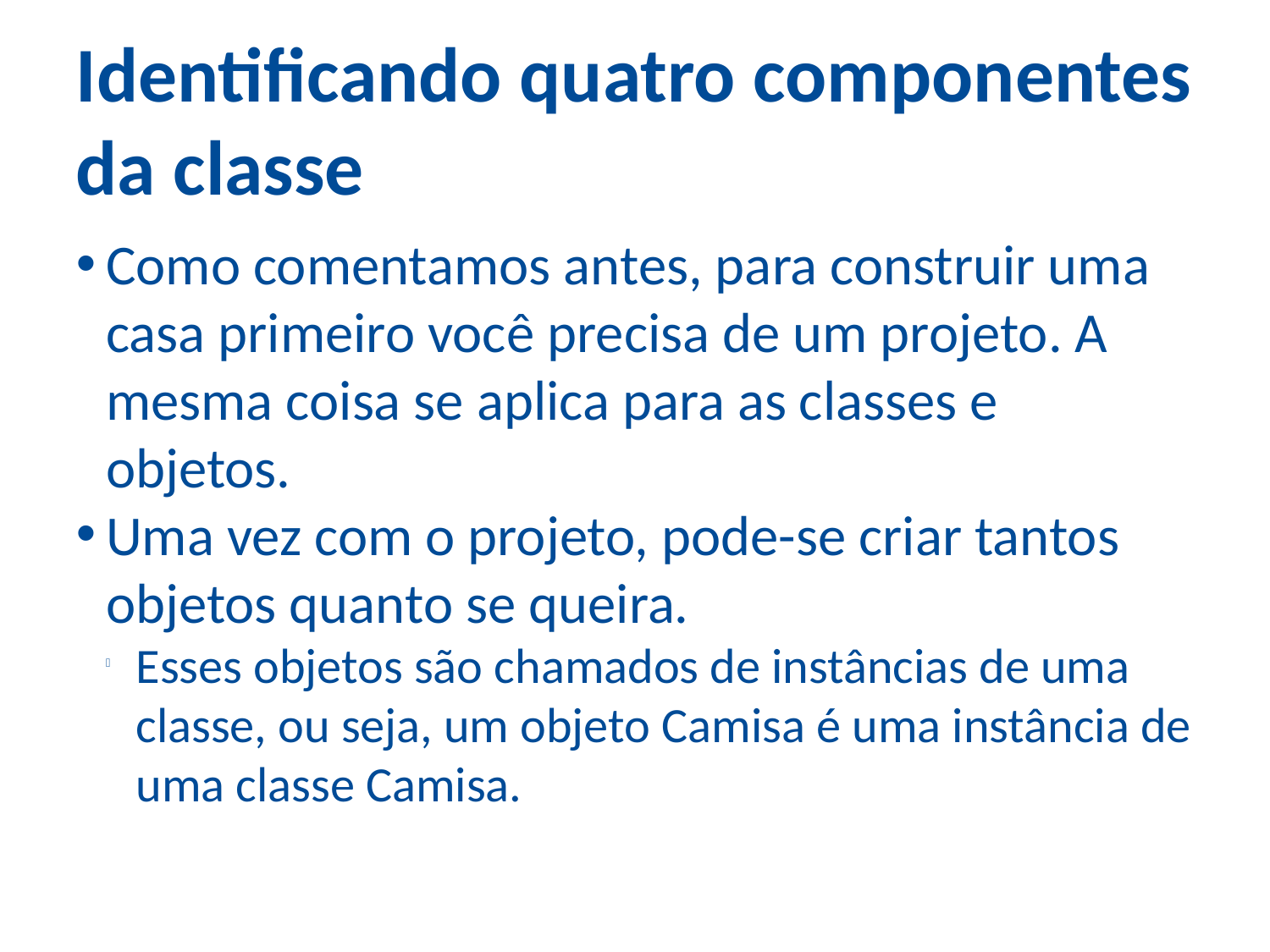

Identificando quatro componentes da classe
Como comentamos antes, para construir uma casa primeiro você precisa de um projeto. A mesma coisa se aplica para as classes e objetos.
Uma vez com o projeto, pode-se criar tantos objetos quanto se queira.
Esses objetos são chamados de instâncias de uma classe, ou seja, um objeto Camisa é uma instância de uma classe Camisa.